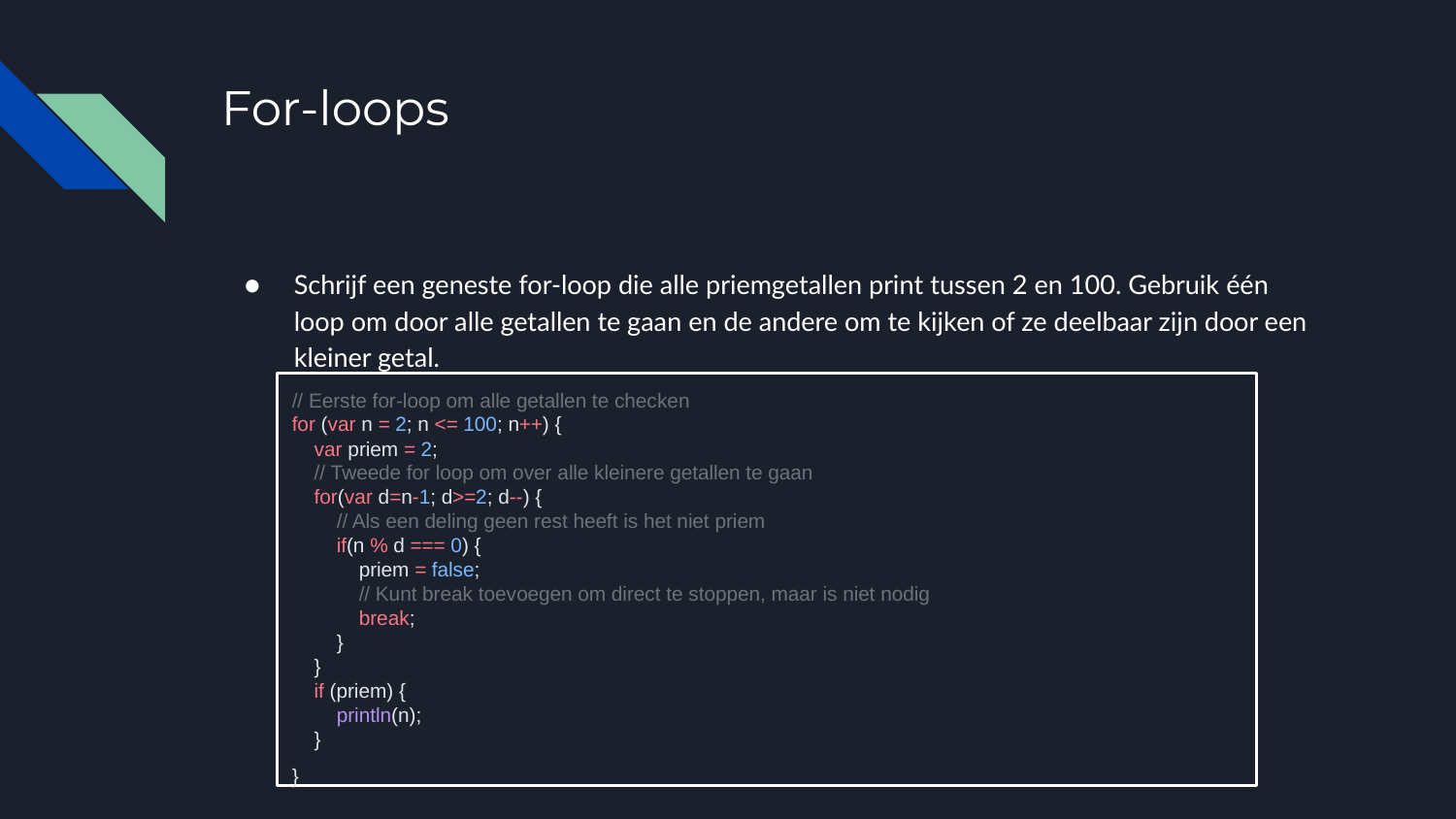

# For-loops
Schrijf een geneste for-loop die alle priemgetallen print tussen 2 en 100. Gebruik één loop om door alle getallen te gaan en de andere om te kijken of ze deelbaar zijn door een kleiner getal.
// Eerste for-loop om alle getallen te checken
for (var n = 2; n <= 100; n++) {
    var priem = 2;
    // Tweede for loop om over alle kleinere getallen te gaan
    for(var d=n-1; d>=2; d--) {
        // Als een deling geen rest heeft is het niet priem
        if(n % d === 0) {
            priem = false;
            // Kunt break toevoegen om direct te stoppen, maar is niet nodig
            break;
        }
    }
    if (priem) {
        println(n);
    }
}